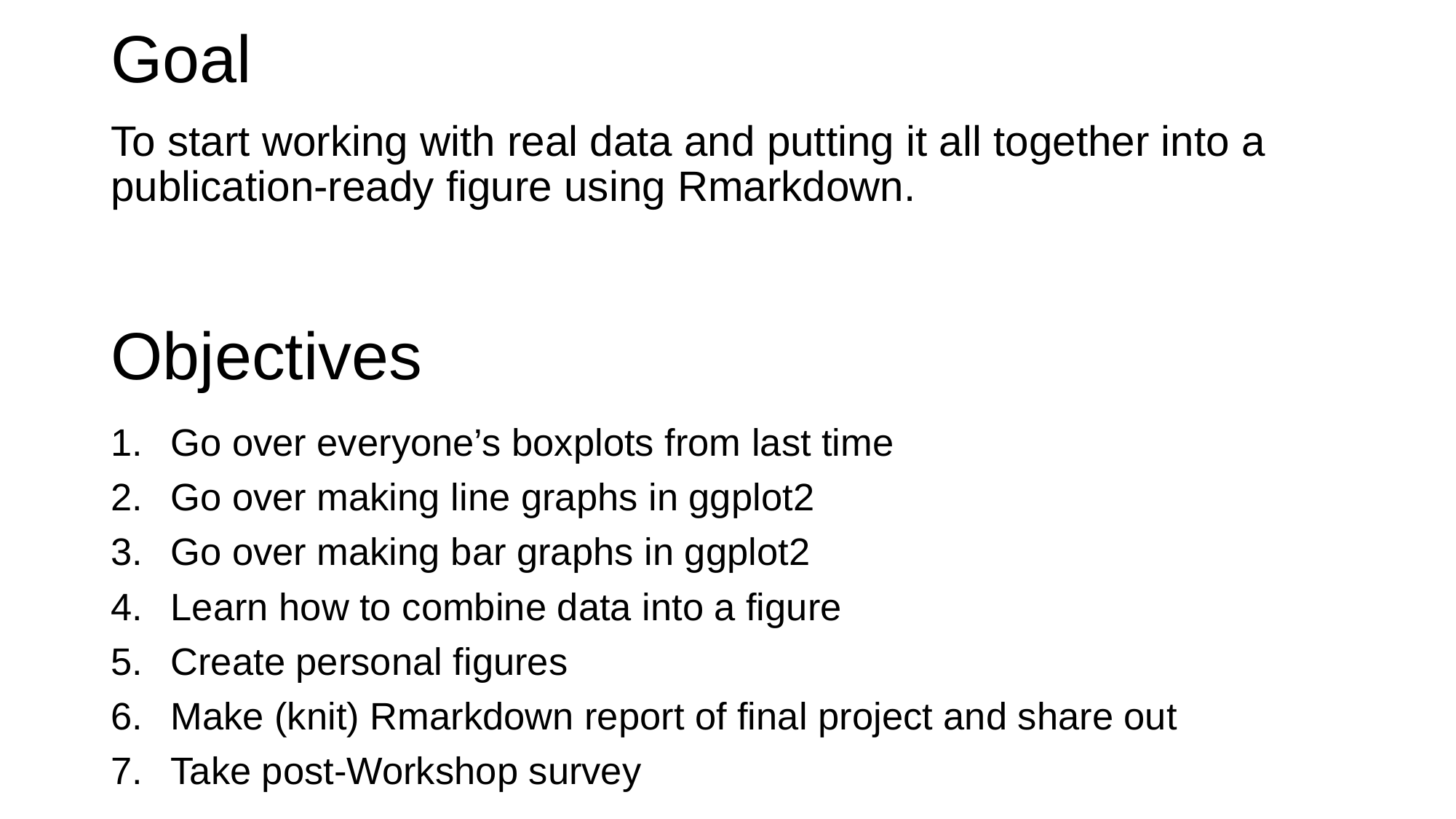

Goal
To start working with real data and putting it all together into a publication-ready figure using Rmarkdown.
# Objectives
Go over everyone’s boxplots from last time
Go over making line graphs in ggplot2
Go over making bar graphs in ggplot2
Learn how to combine data into a figure
Create personal figures
Make (knit) Rmarkdown report of final project and share out
Take post-Workshop survey